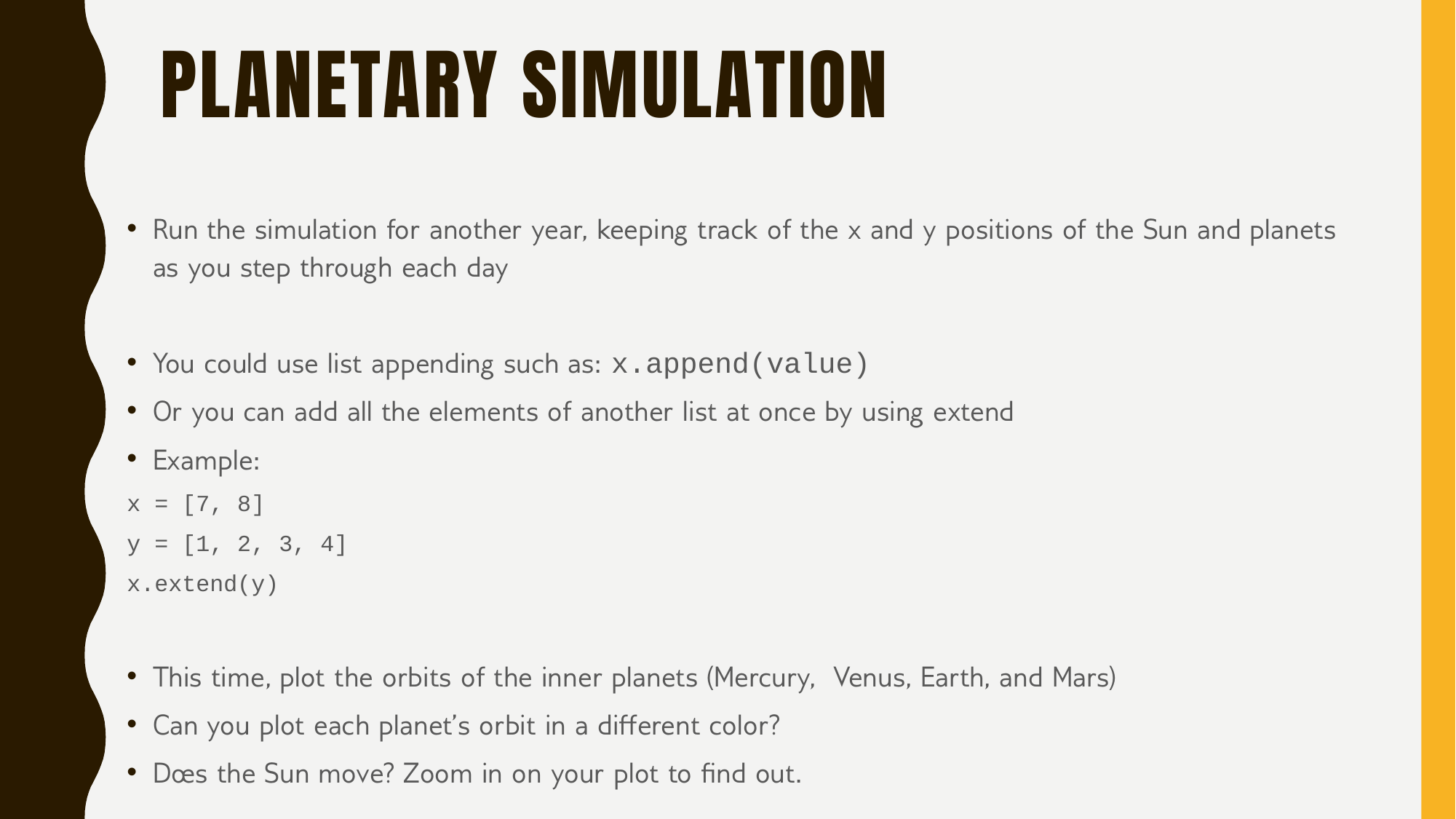

# Planetary simulation
Run the simulation for another year, keeping track of the x and y positions of the Sun and planets as you step through each day

You could use list appending such as: x.append(value)
Or you can add all the elements of another list at once by using extend
Example:
x = [7, 8]
y = [1, 2, 3, 4]
x.extend(y)

This time, plot the orbits of the inner planets (Mercury,  Venus, Earth, and Mars)
Can you plot each planet’s orbit in a different color?
Does the Sun move? Zoom in on your plot to find out.